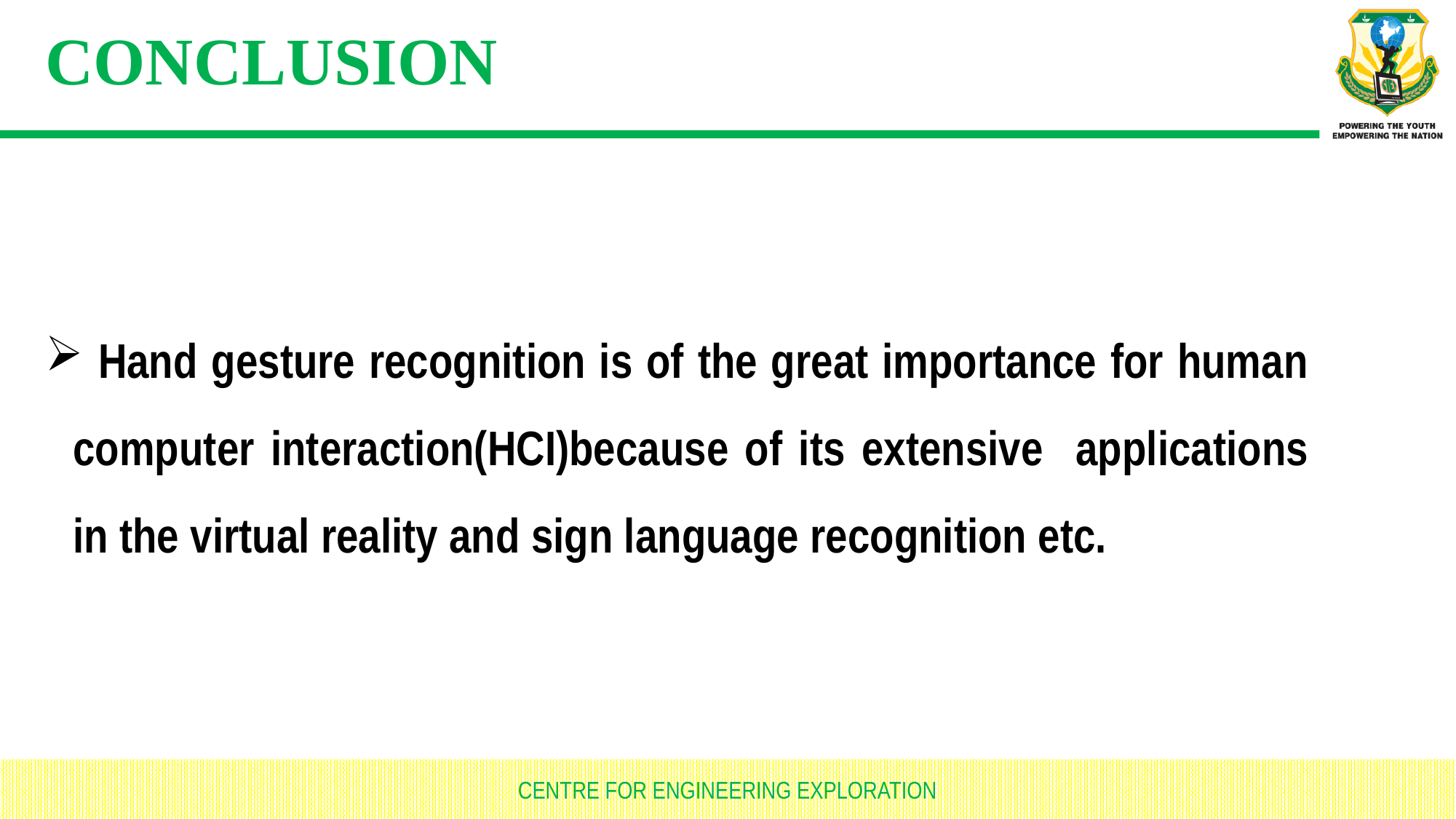

# CONCLUSION
 Hand gesture recognition is of the great importance for human computer interaction(HCI)because of its extensive  applications in the virtual reality and sign language recognition etc.